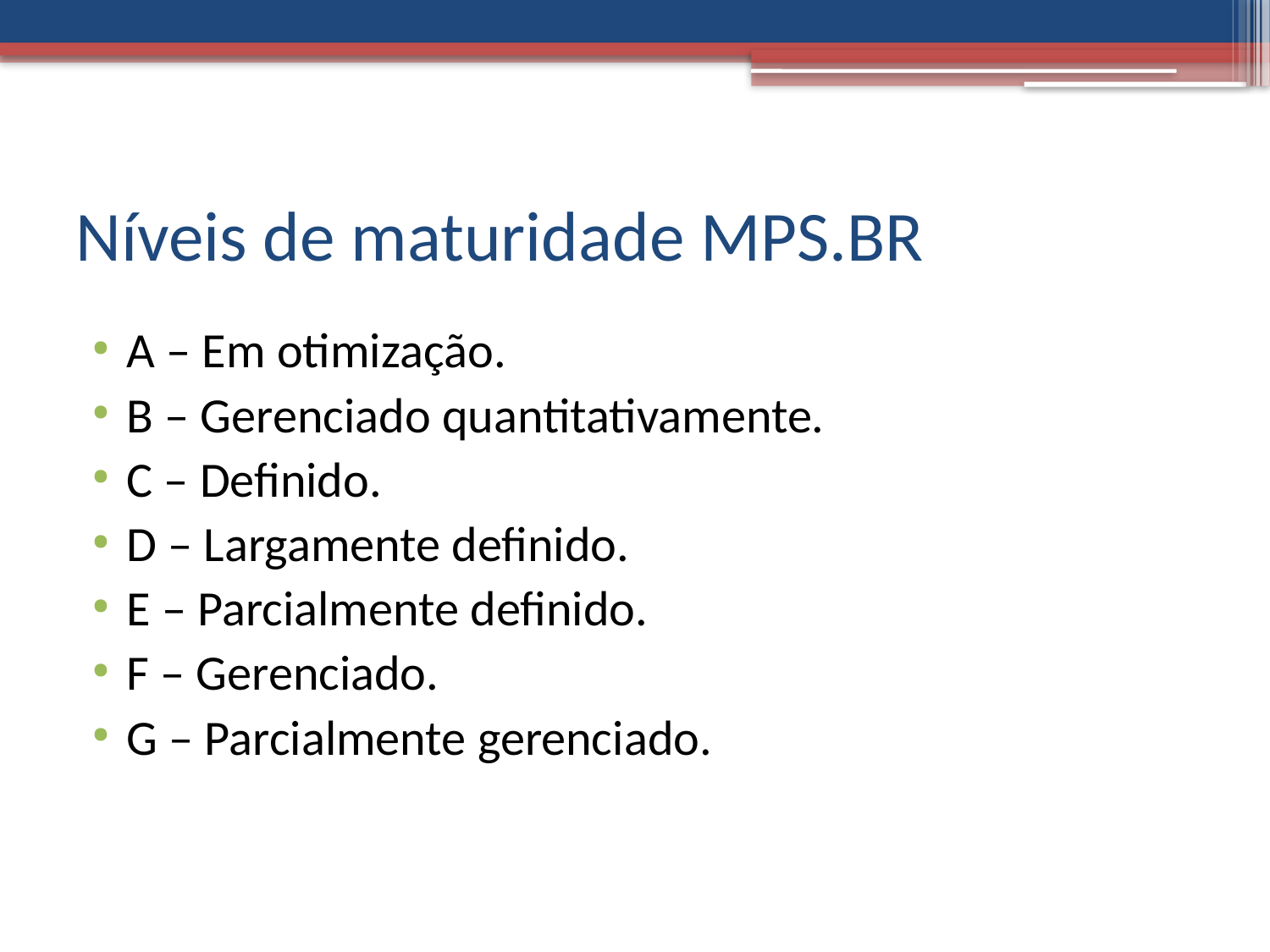

# Níveis de maturidade MPS.BR
A – Em otimização.
B – Gerenciado quantitativamente.
C – Definido.
D – Largamente definido.
E – Parcialmente definido.
F – Gerenciado.
G – Parcialmente gerenciado.